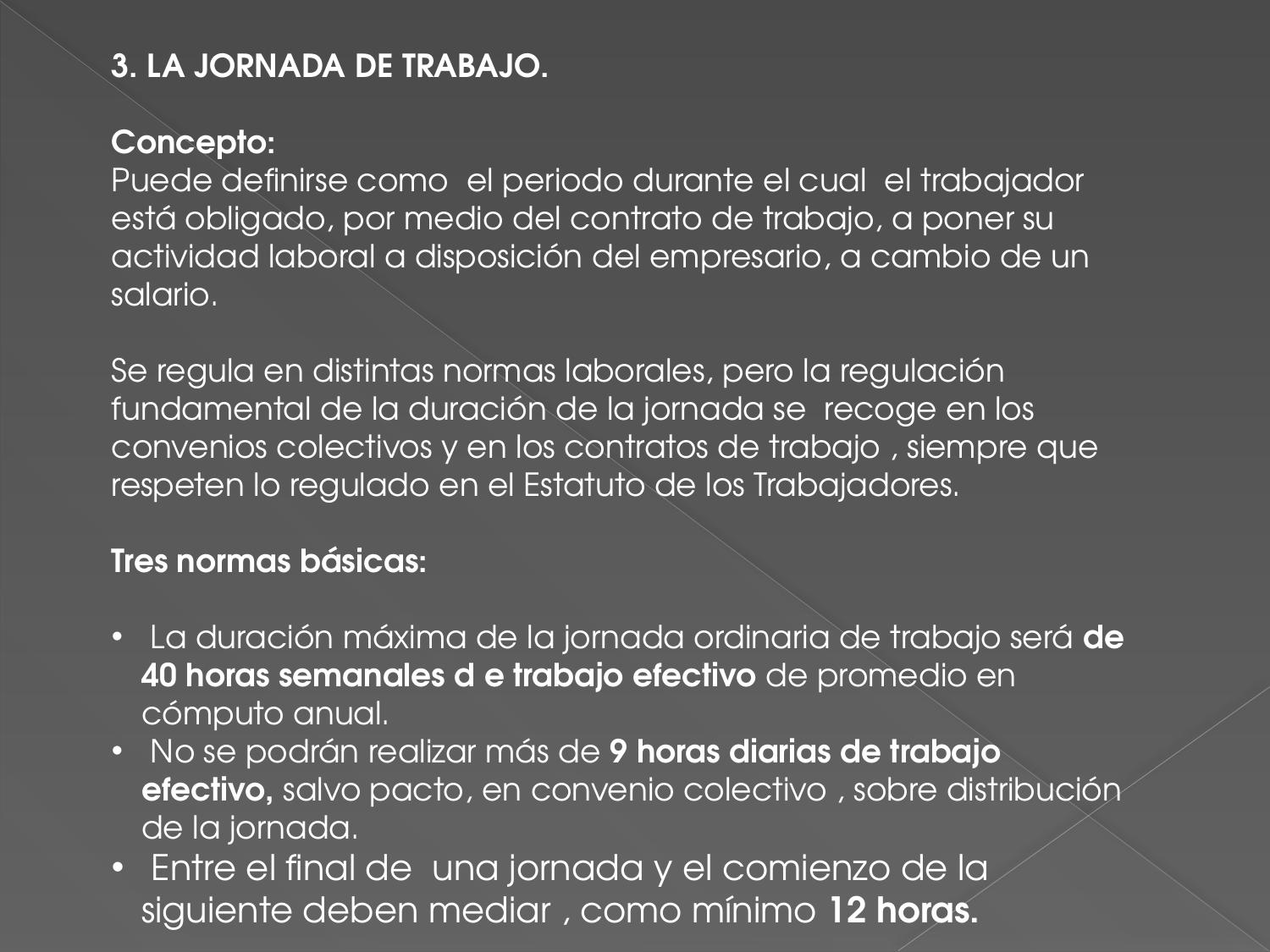

3. LA JORNADA DE TRABAJO.

Concepto:
Puede definirse como  el periodo durante el cual  el trabajador está obligado, por medio del contrato de trabajo, a poner su actividad laboral a disposición del empresario, a cambio de un salario.

Se regula en distintas normas laborales, pero la regulación fundamental de la duración de la jornada se  recoge en los convenios colectivos y en los contratos de trabajo , siempre que respeten lo regulado en el Estatuto de los Trabajadores.

Tres normas básicas:

 La duración máxima de la jornada ordinaria de trabajo será de  40 horas semanales d e trabajo efectivo de promedio en  cómputo anual.
 No se podrán realizar más de 9 horas diarias de trabajo efectivo, salvo pacto, en convenio colectivo , sobre distribución de la jornada.
 Entre el final de  una jornada y el comienzo de la siguiente deben mediar , como mínimo 12 horas.